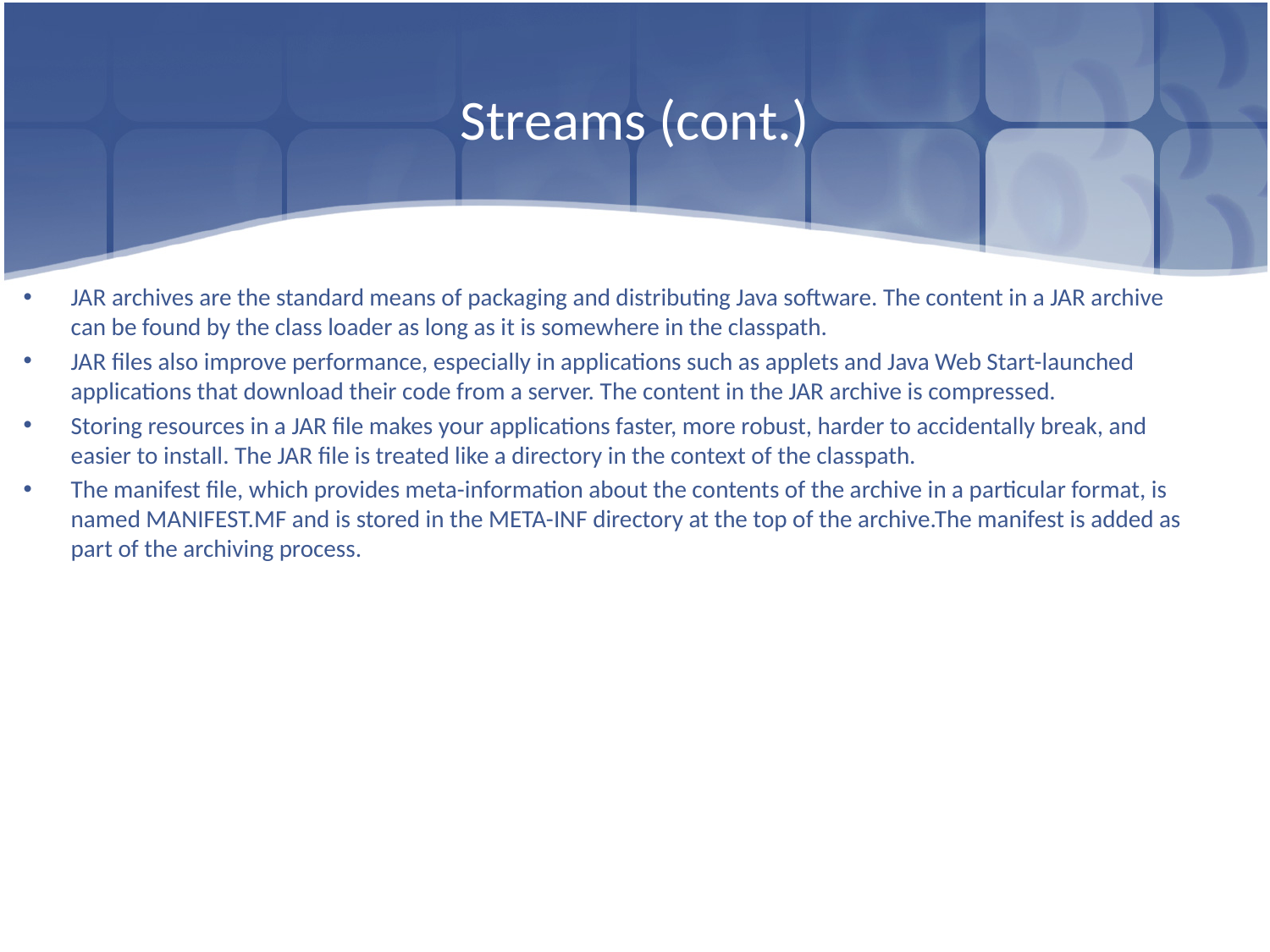

# Streams (cont.)
JAR archives are the standard means of packaging and distributing Java software. The content in a JAR archive can be found by the class loader as long as it is somewhere in the classpath.
JAR files also improve performance, especially in applications such as applets and Java Web Start-launched applications that download their code from a server. The content in the JAR archive is compressed.
Storing resources in a JAR file makes your applications faster, more robust, harder to accidentally break, and easier to install. The JAR file is treated like a directory in the context of the classpath.
The manifest file, which provides meta-information about the contents of the archive in a particular format, is named MANIFEST.MF and is stored in the META-INF directory at the top of the archive.The manifest is added as part of the archiving process.